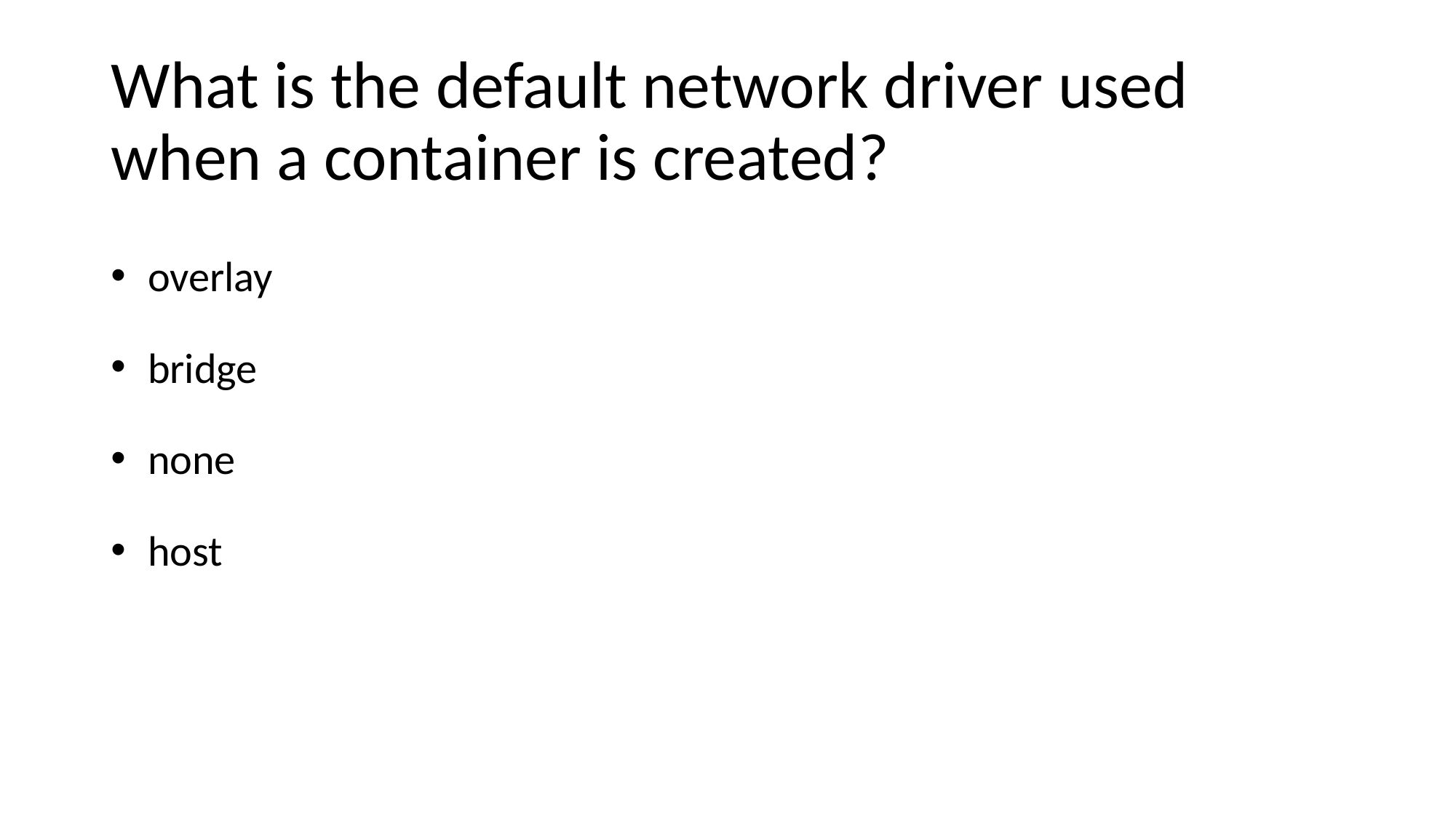

# What is the default network driver used when a container is created?
 overlay
 bridge
 none
 host